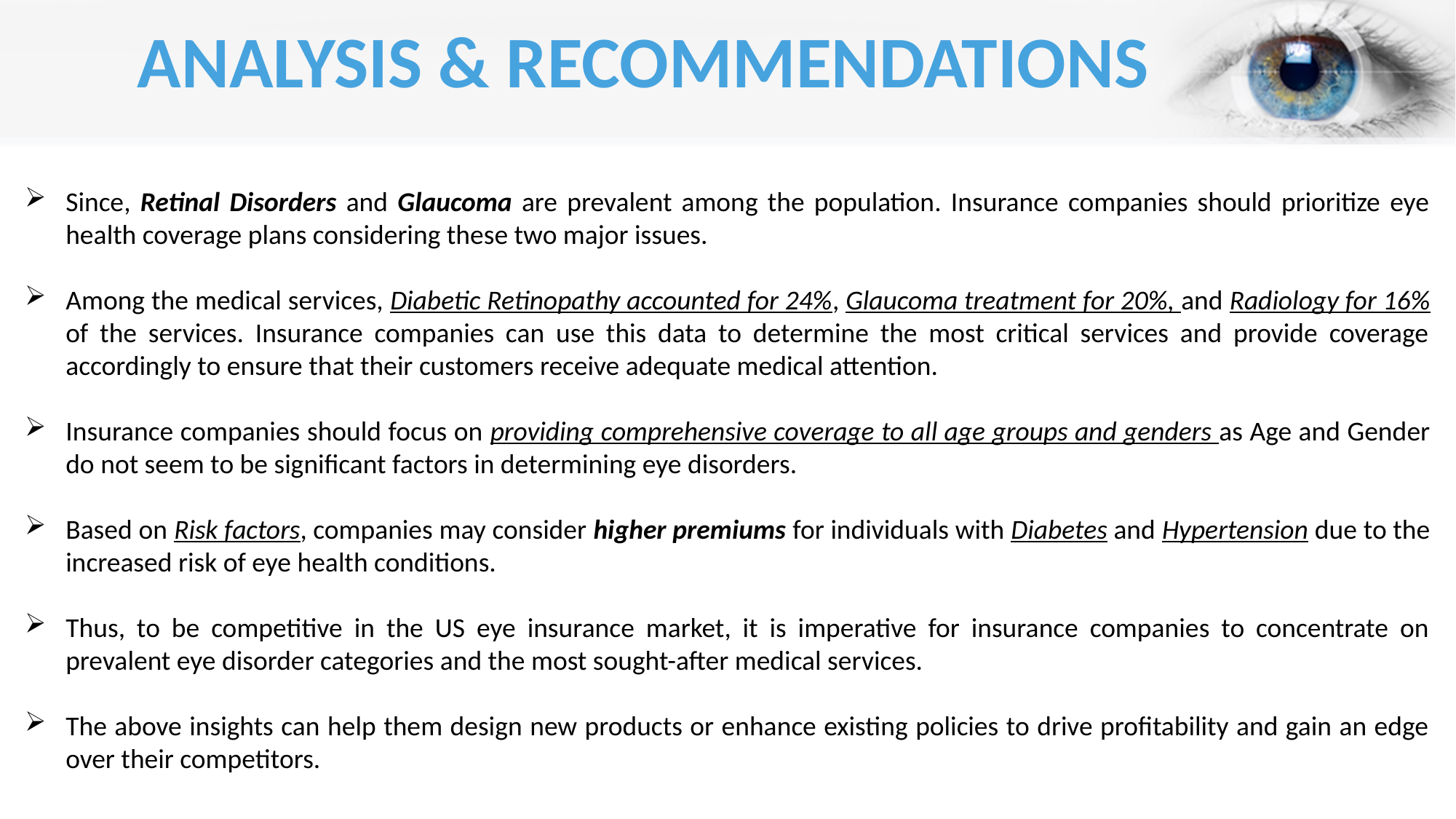

ANALYSIS & RECOMMENDATIONS
Since, Retinal Disorders and Glaucoma are prevalent among the population. Insurance companies should prioritize eye health coverage plans considering these two major issues.

Among the medical services, Diabetic Retinopathy accounted for 24%, Glaucoma treatment for 20%, and Radiology for 16% of the services. Insurance companies can use this data to determine the most critical services and provide coverage accordingly to ensure that their customers receive adequate medical attention.

Insurance companies should focus on providing comprehensive coverage to all age groups and genders as Age and Gender do not seem to be significant factors in determining eye disorders.

Based on Risk factors, companies may consider higher premiums for individuals with Diabetes and Hypertension due to the increased risk of eye health conditions.

Thus, to be competitive in the US eye insurance market, it is imperative for insurance companies to concentrate on prevalent eye disorder categories and the most sought-after medical services.

The above insights can help them design new products or enhance existing policies to drive profitability and gain an edge over their competitors.